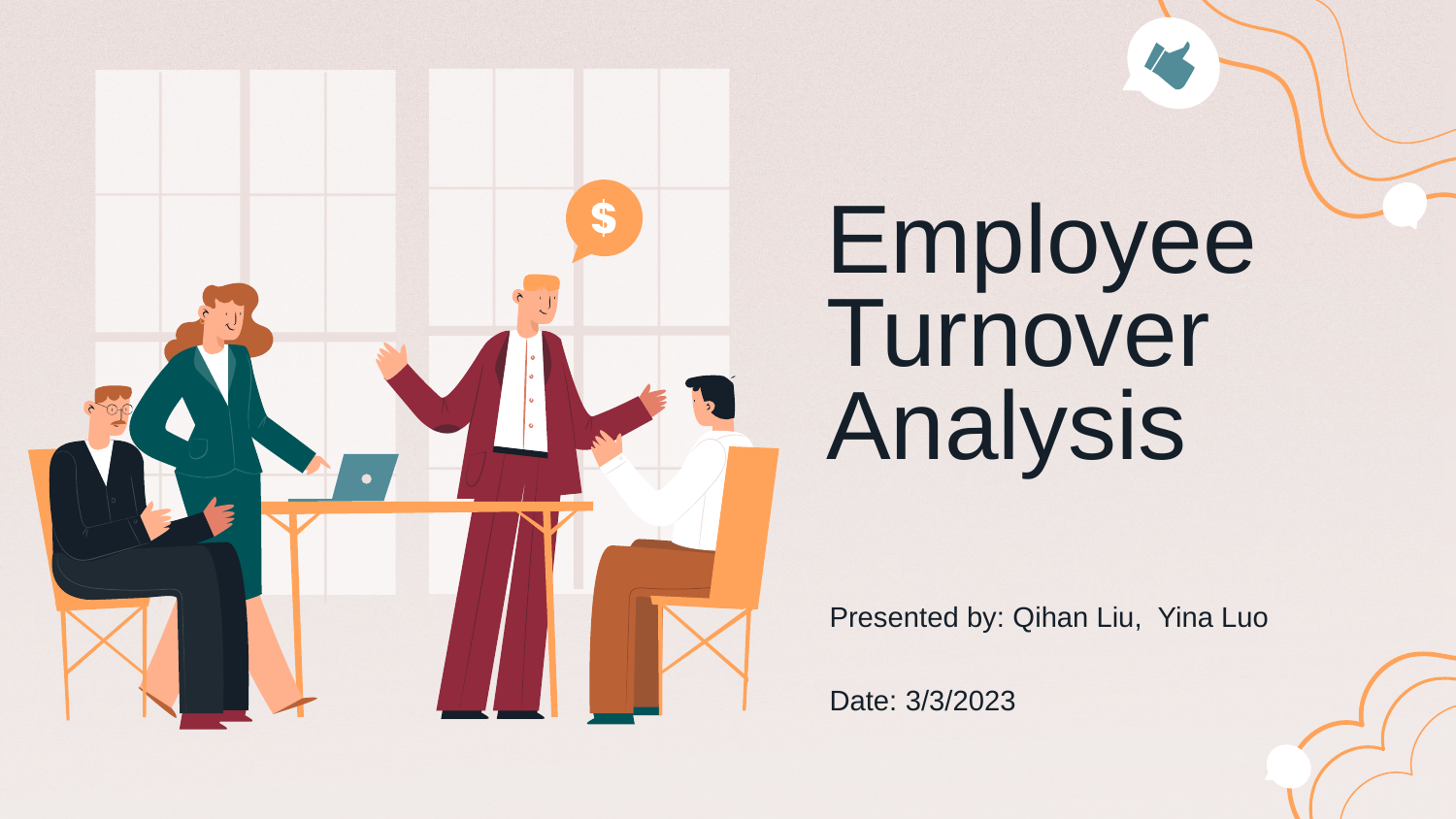

Employee Turnover Analysis

Presented by: Qihan Liu,  Yina Luo
Date: 3/3/2023